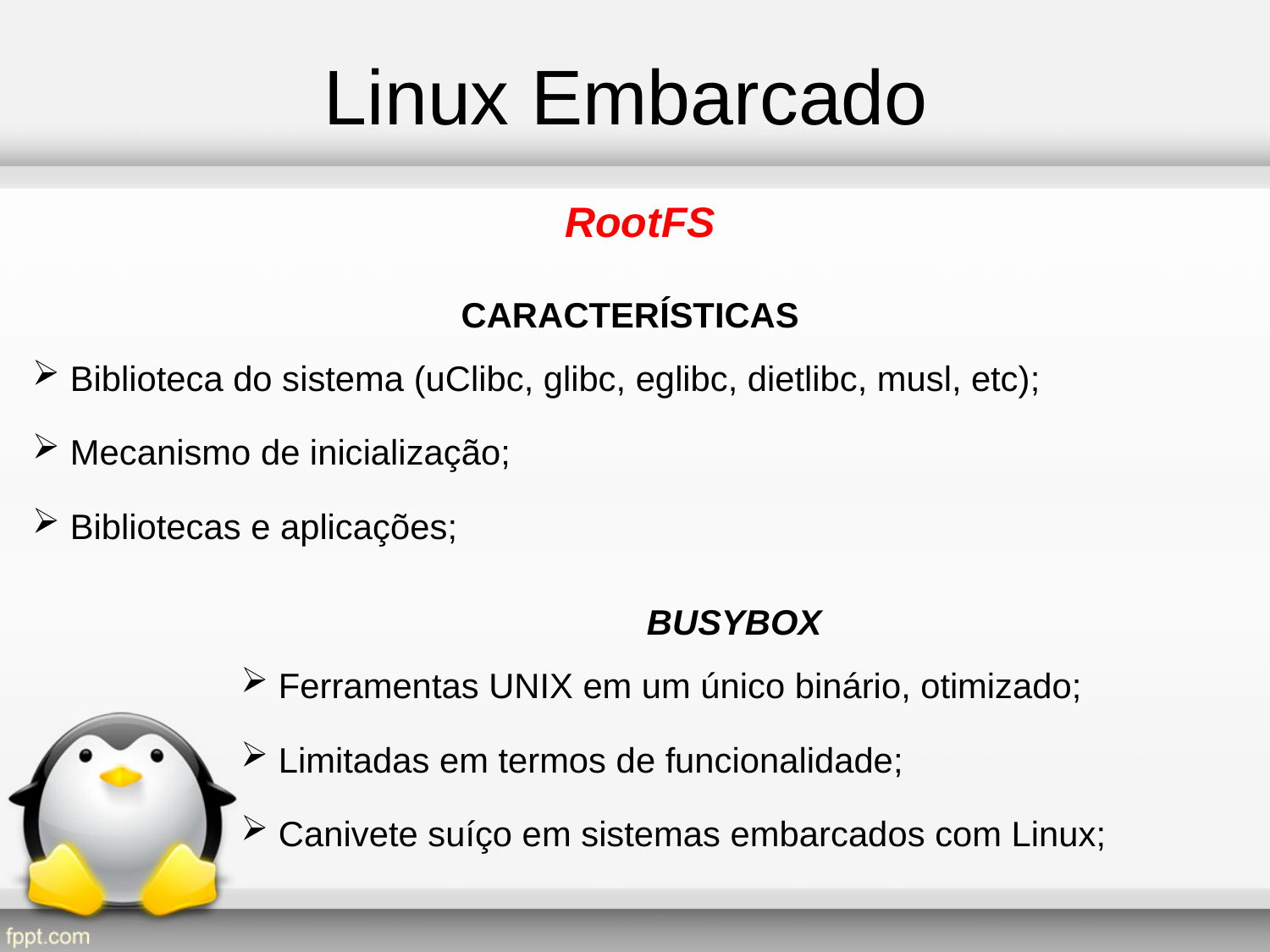

Linux Embarcado
RootFS
CARACTERÍSTICAS
 Biblioteca do sistema (uClibc, glibc, eglibc, dietlibc, musl, etc);
 Mecanismo de inicialização;
 Bibliotecas e aplicações;
BUSYBOX
 Ferramentas UNIX em um único binário, otimizado;
 Limitadas em termos de funcionalidade;
 Canivete suíço em sistemas embarcados com Linux;